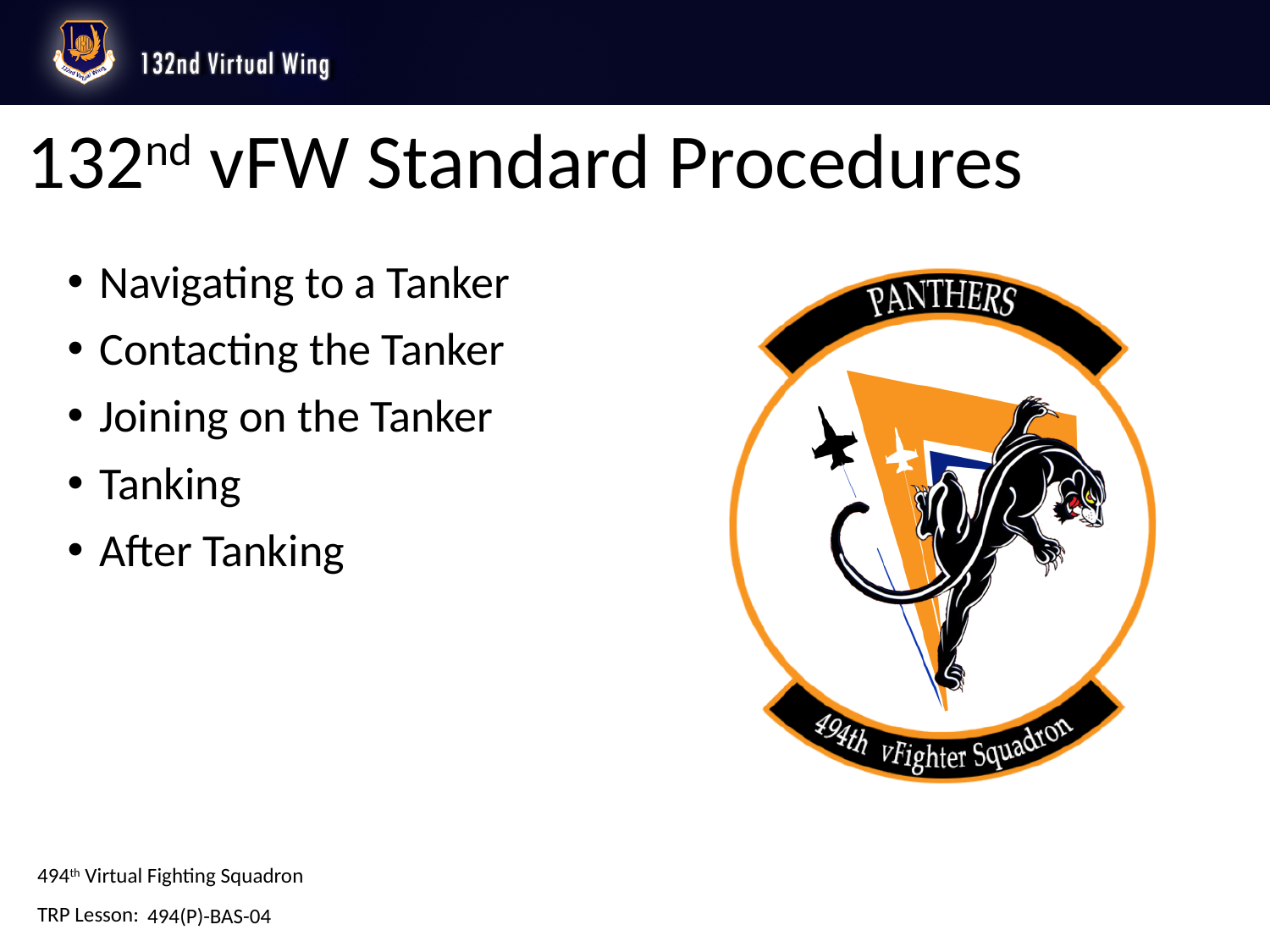

# 132nd vFW Standard Procedures
Navigating to a Tanker
Contacting the Tanker
Joining on the Tanker
Tanking
After Tanking

494(P)-BAS-04